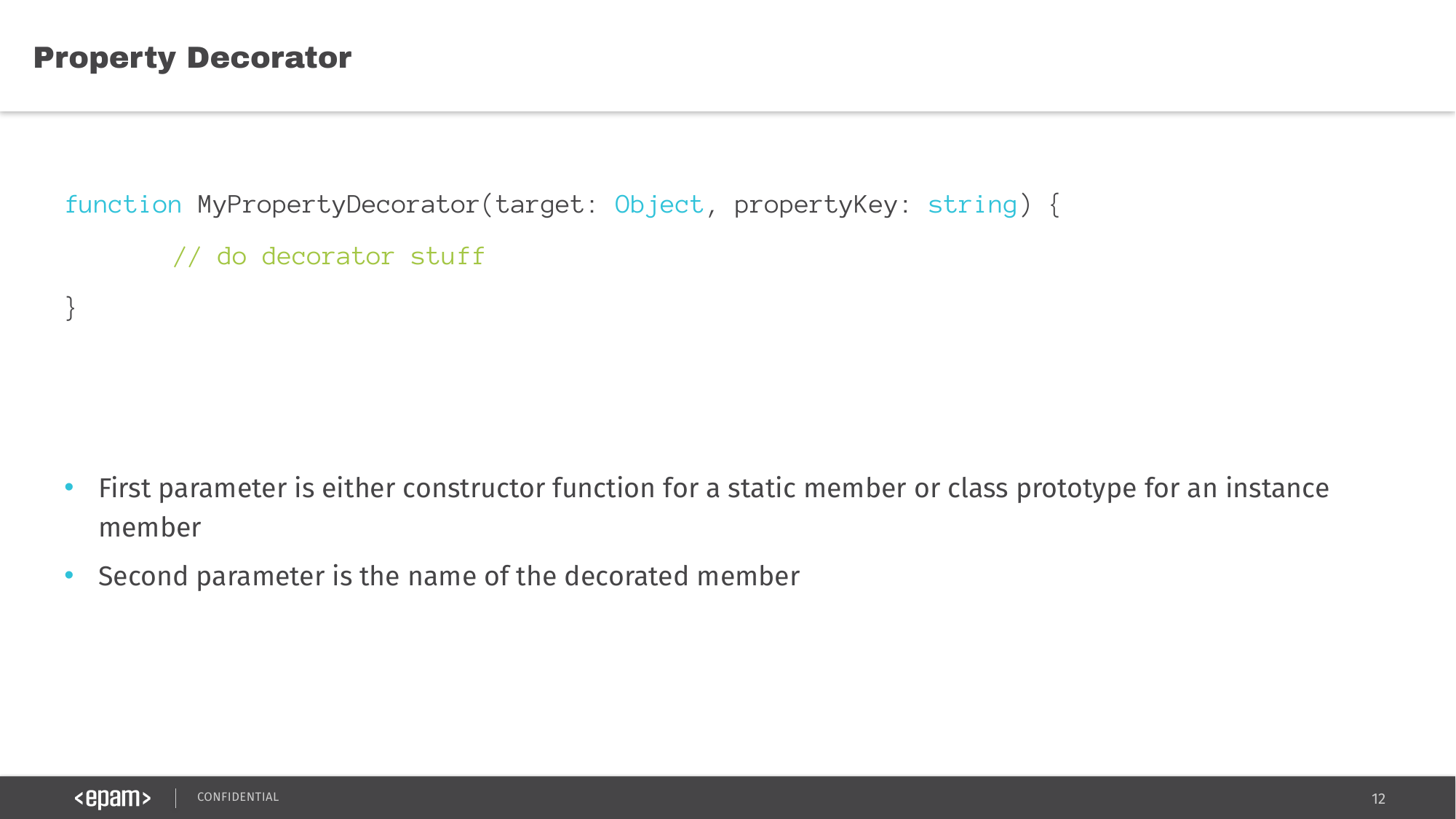

Property Decorator
function MyPropertyDecorator(target: Object, propertyKey: string) {
	// do decorator stuff
}
First parameter is either constructor function for a static member or class prototype for an instance member
Second parameter is the name of the decorated member